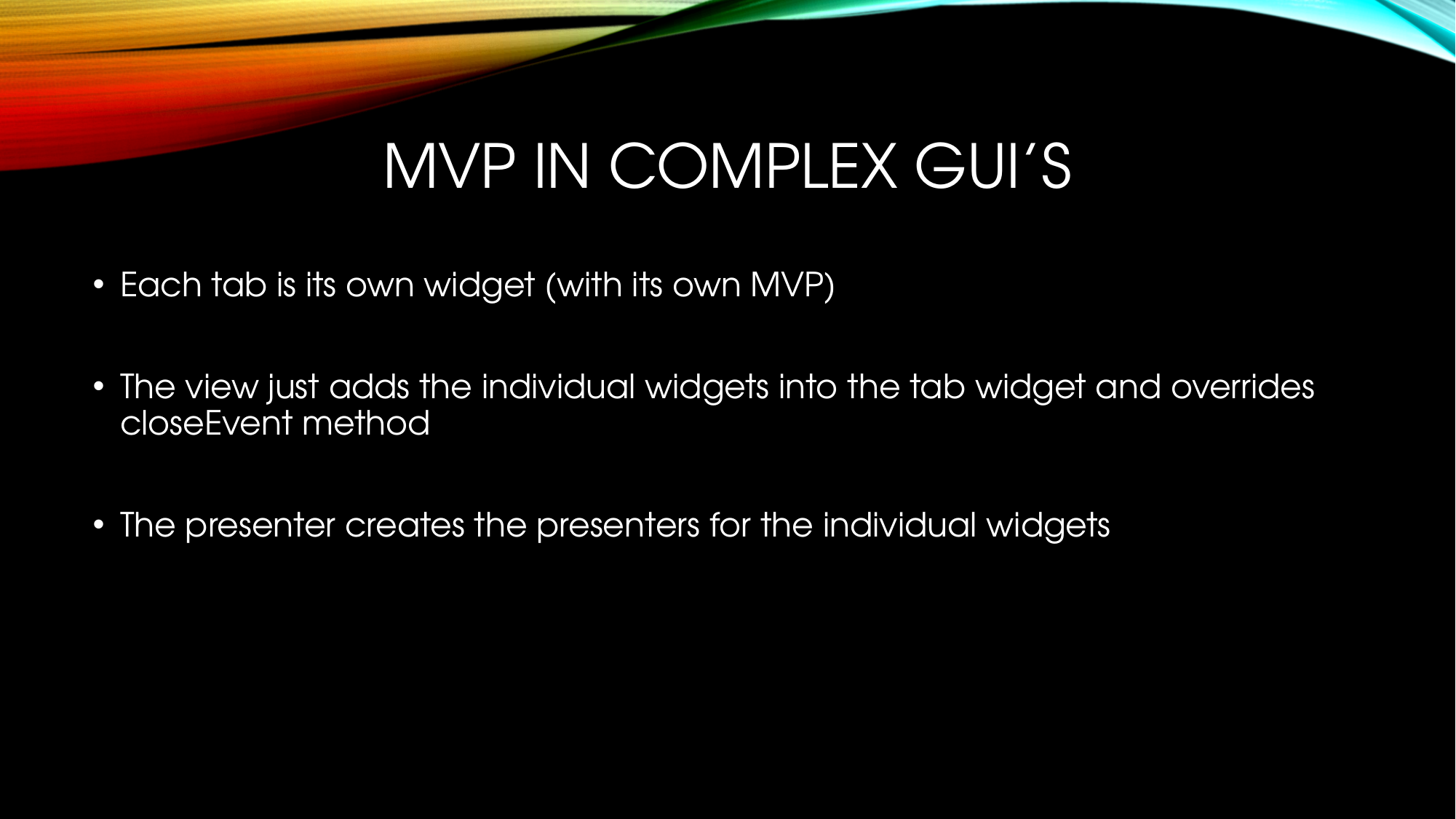

# MVP in complex GUI’s
Each tab is its own widget (with its own MVP)

The view just adds the individual widgets into the tab widget and overrides closeEvent method

The presenter creates the presenters for the individual widgets